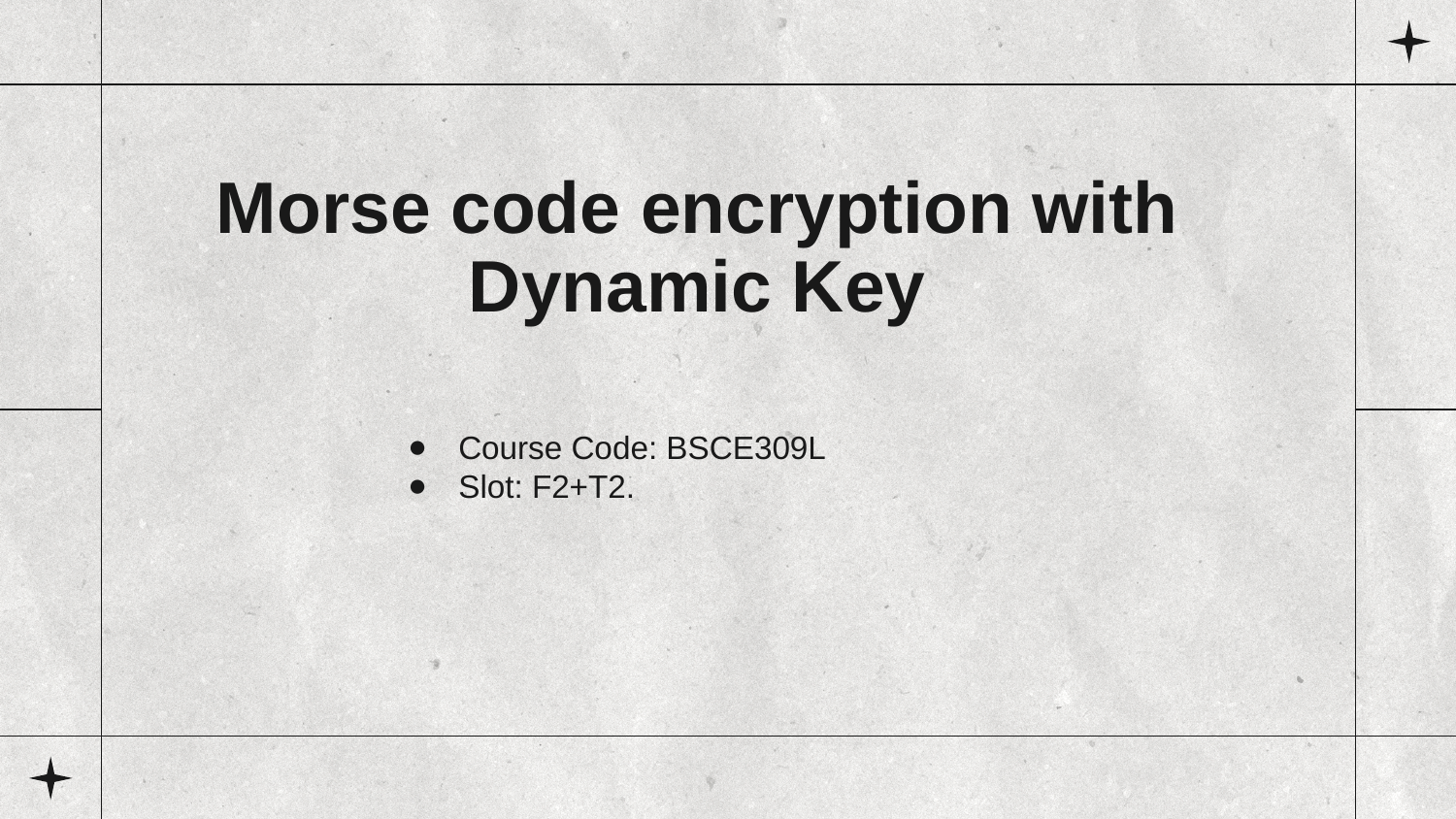

# Morse code encryption with Dynamic Key
Course Code: BSCE309L
Slot: F2+T2.